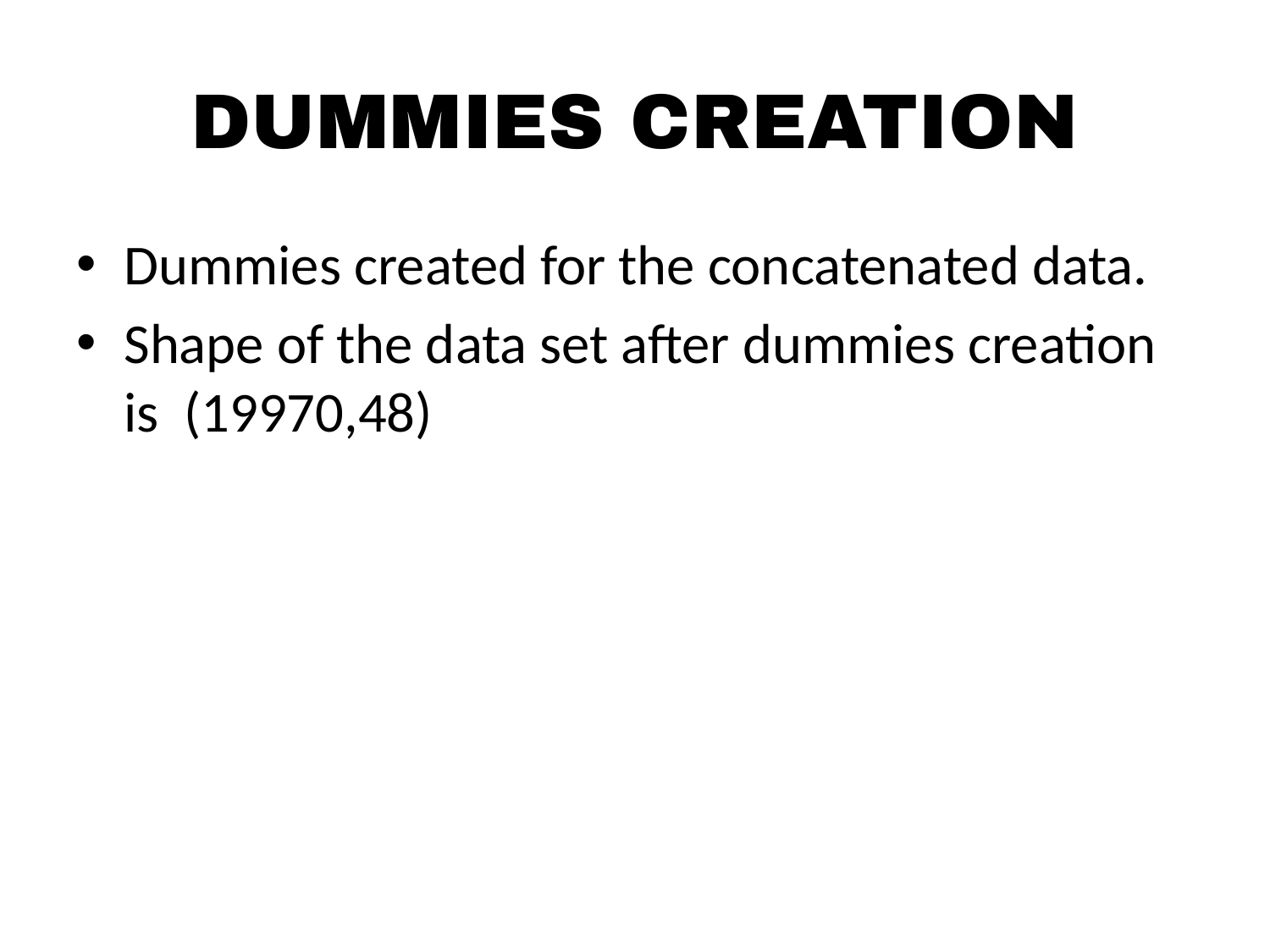

# DUMMIES CREATION
Dummies created for the concatenated data.
Shape of the data set after dummies creation is  (19970,48)